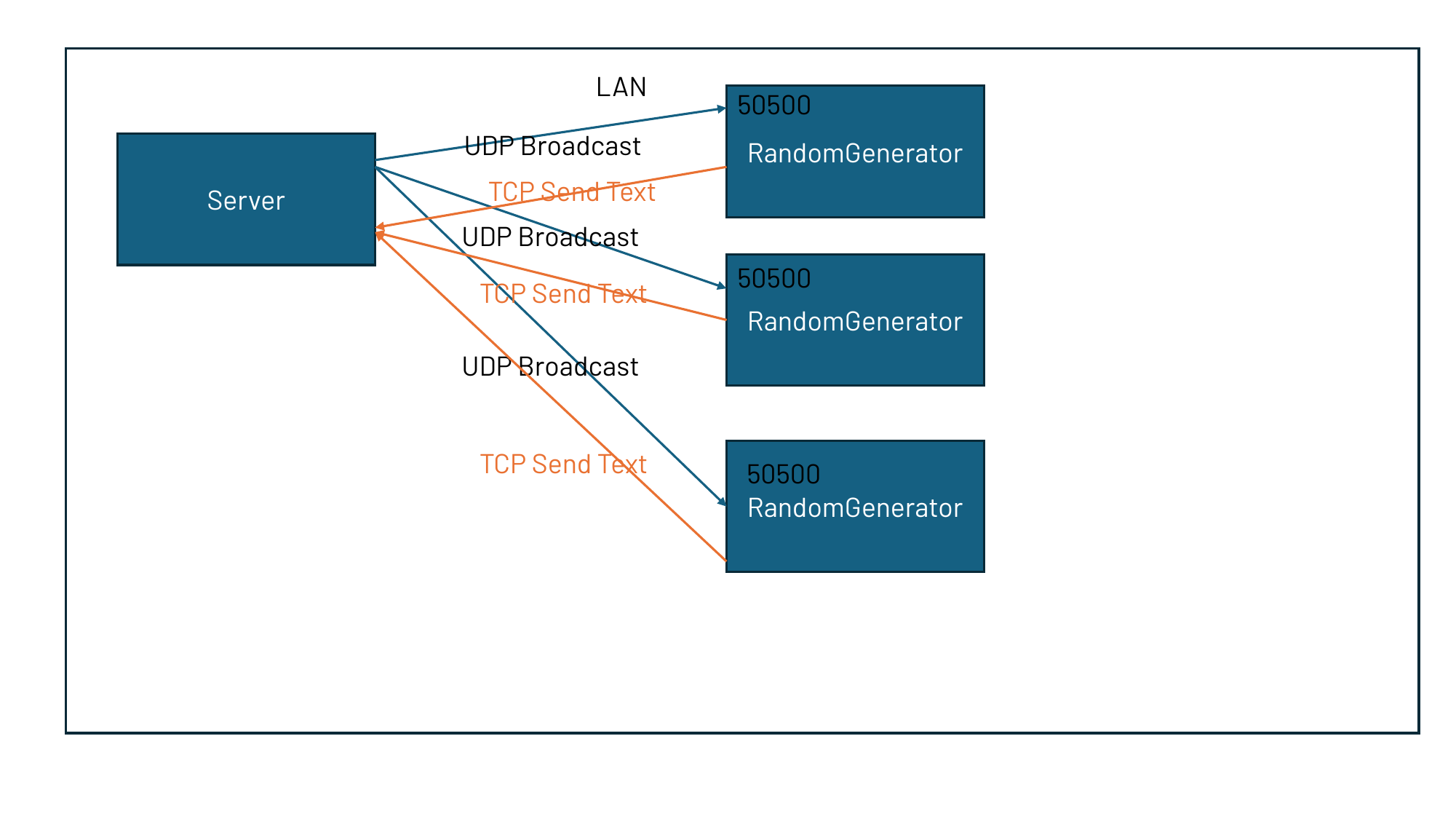

LAN
50500
RandomGenerator
UDP Broadcast
Server
TCP Send Text
UDP Broadcast
RandomGenerator
50500
TCP Send Text
UDP Broadcast
TCP Send Text
RandomGenerator
50500